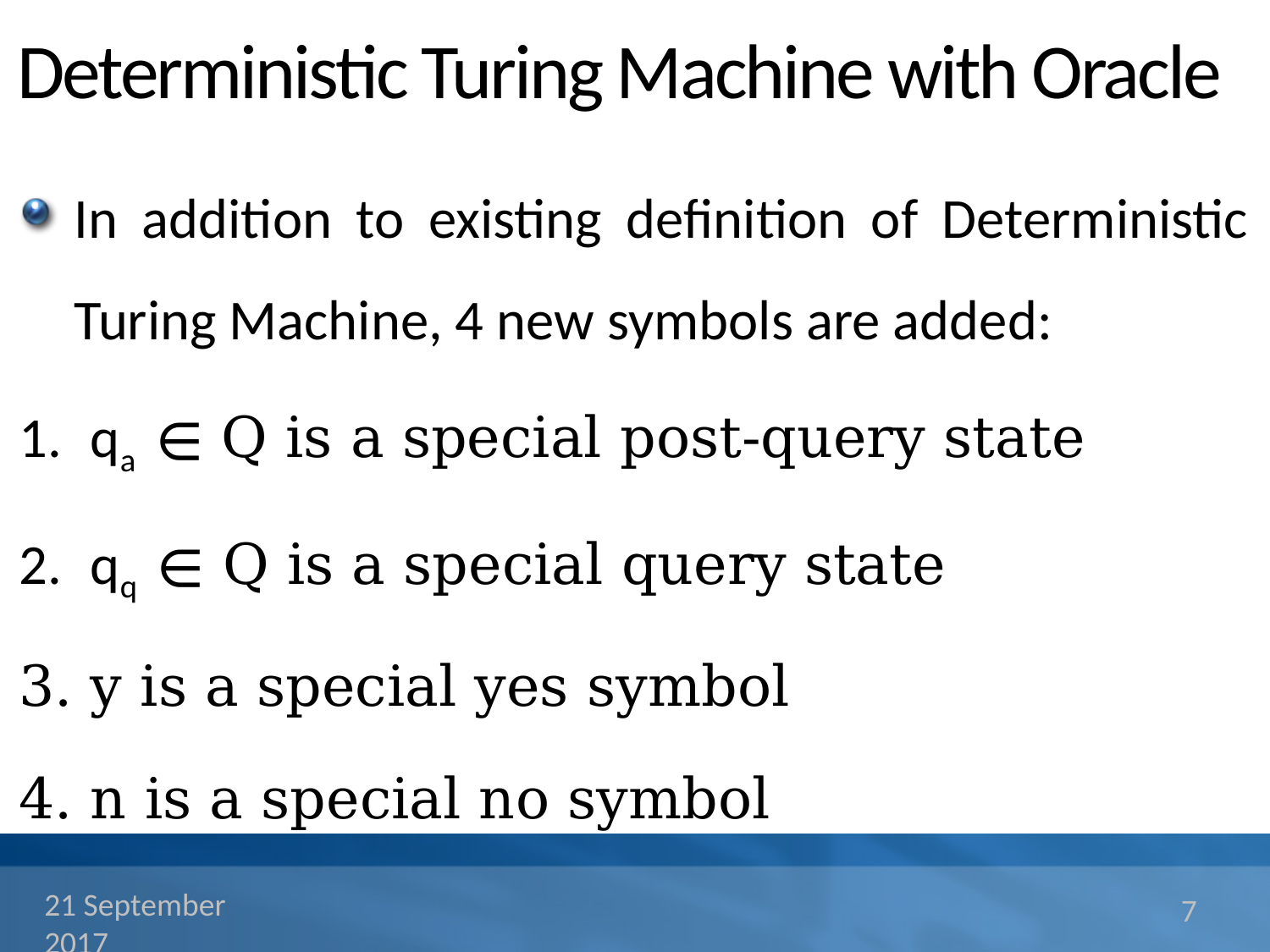

# Deterministic Turing Machine with Oracle

In addition to existing definition of Deterministic Turing Machine, 4 new symbols are added:
qa  ∊ Q is a special post-query state
qq  ∊ Q is a special query state
y is a special yes symbol
n is a special no symbol